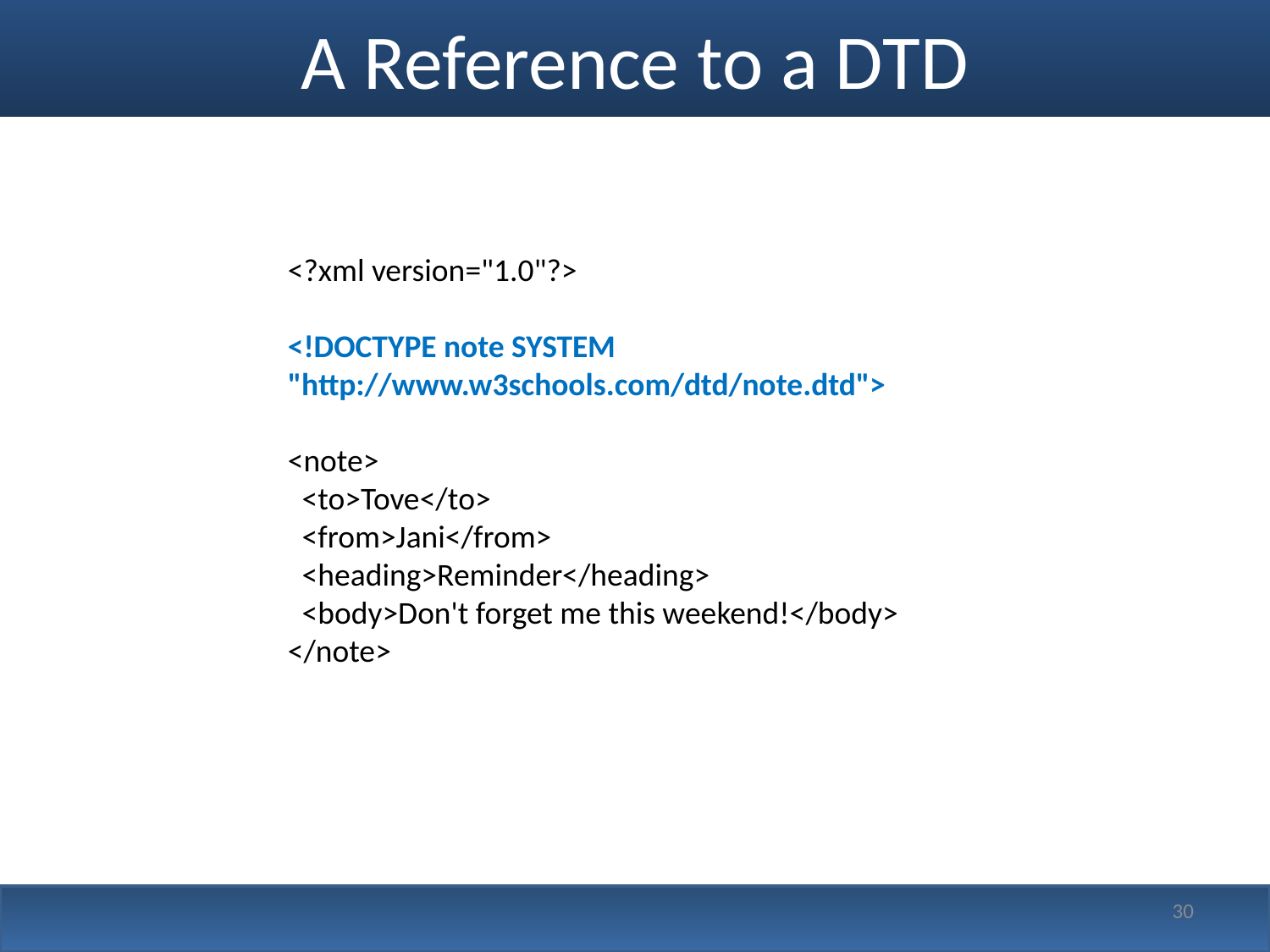

# A Reference to a DTD
<?xml version="1.0"?>
<!DOCTYPE note SYSTEM
"http://www.w3schools.com/dtd/note.dtd">
<note>
  <to>Tove</to>
  <from>Jani</from>
  <heading>Reminder</heading>
  <body>Don't forget me this weekend!</body>
</note>
30